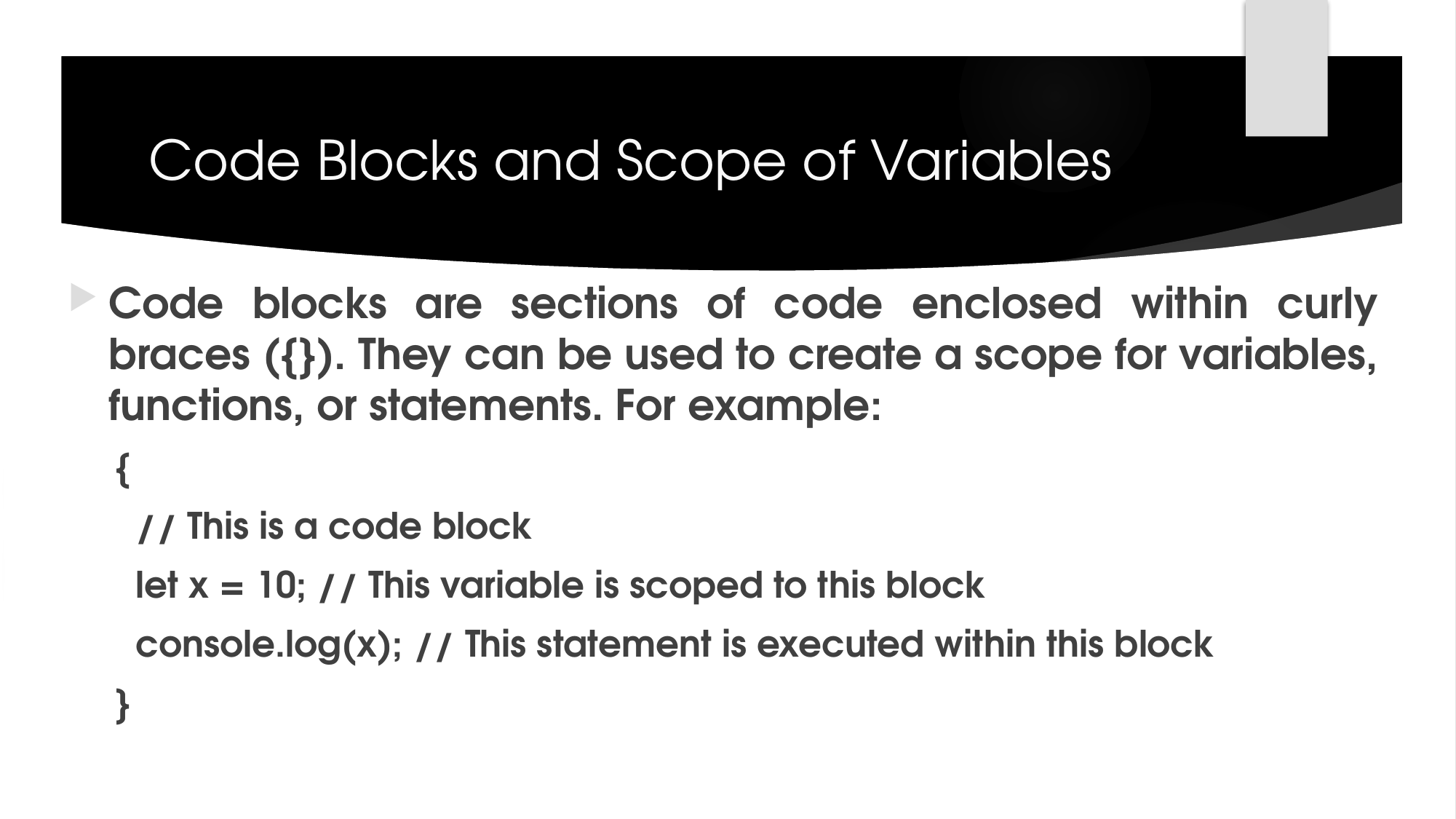

# Code Blocks and Scope of Variables
Code blocks are sections of code enclosed within curly braces ({}). They can be used to create a scope for variables, functions, or statements. For example:
{
  // This is a code block
  let x = 10; // This variable is scoped to this block
  console.log(x); // This statement is executed within this block
}